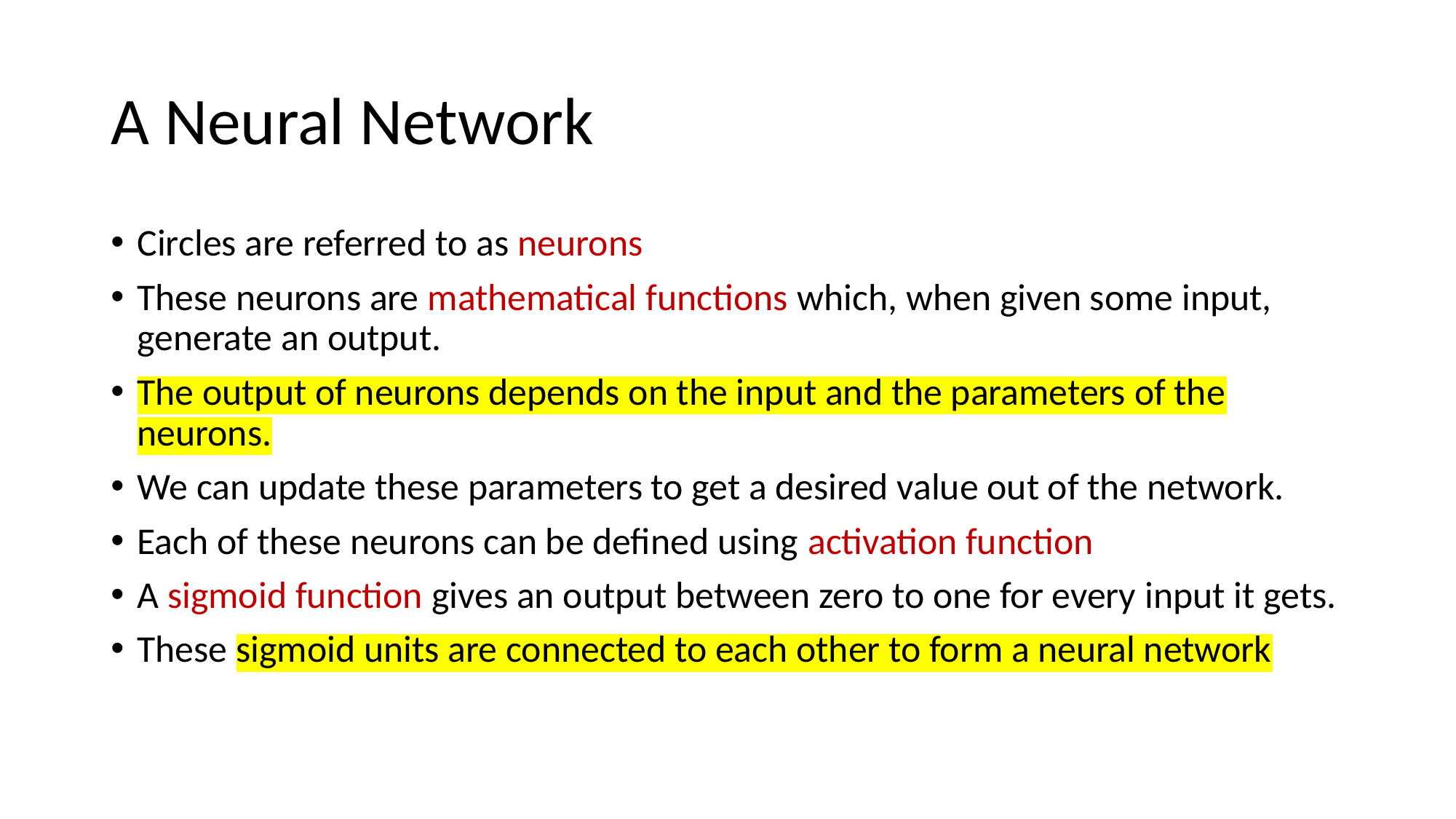

# A Neural Network
Circles are referred to as neurons
These neurons are mathematical functions which, when given some input, generate an output.
The output of neurons depends on the input and the parameters of the neurons.
We can update these parameters to get a desired value out of the network.
Each of these neurons can be defined using activation function
A sigmoid function gives an output between zero to one for every input it gets.
These sigmoid units are connected to each other to form a neural network